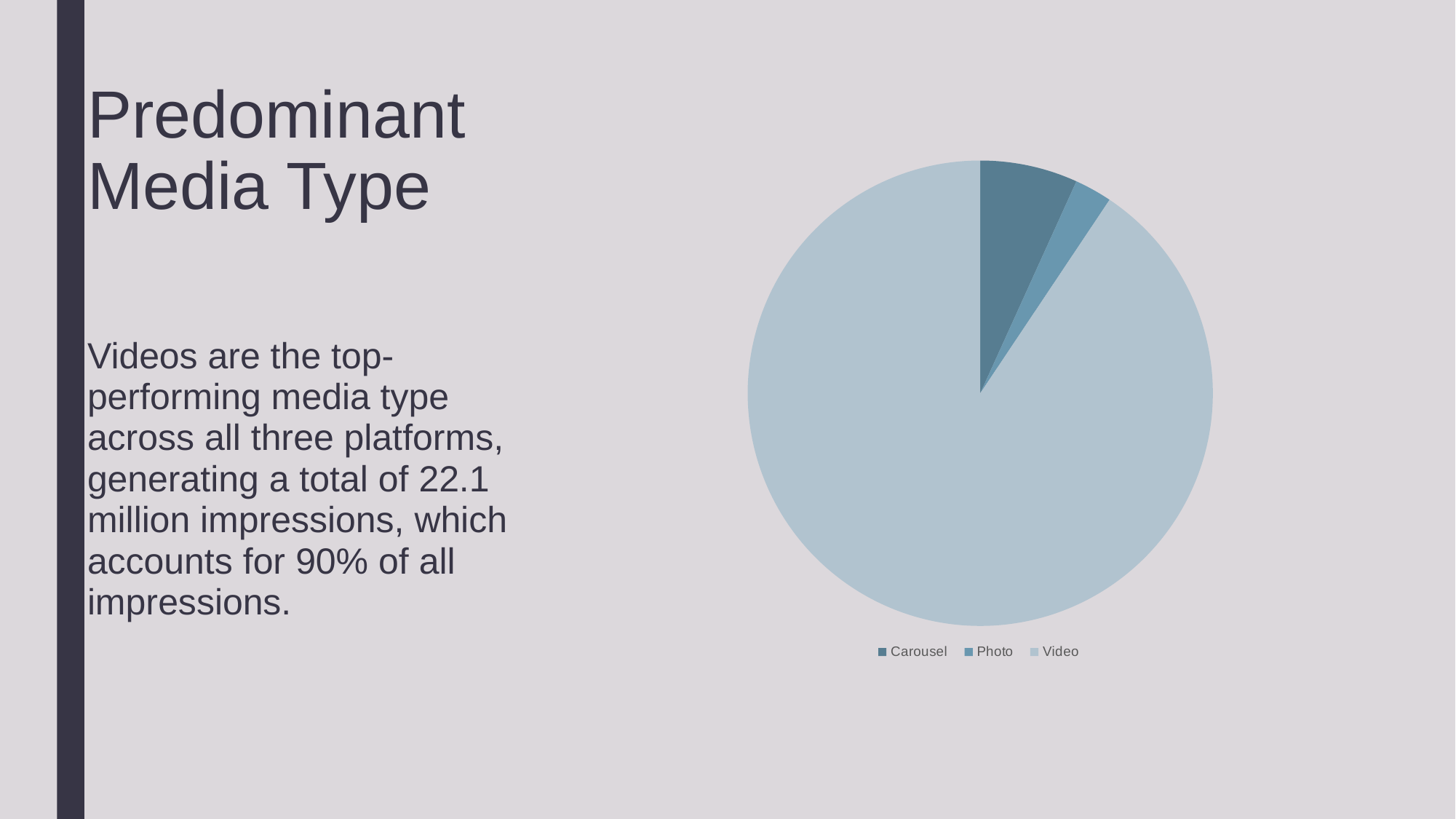

# Predominant Media Type

### Chart

| Category |  |
|---|---|
| Carousel | 0.06784337553578414 |
| Photo | 0.02601136212050938 |
| Video | 0.9061452623437065 |
Videos are the top-performing media type across all three platforms, generating a total of 22.1 million impressions, which accounts for 90% of all impressions.